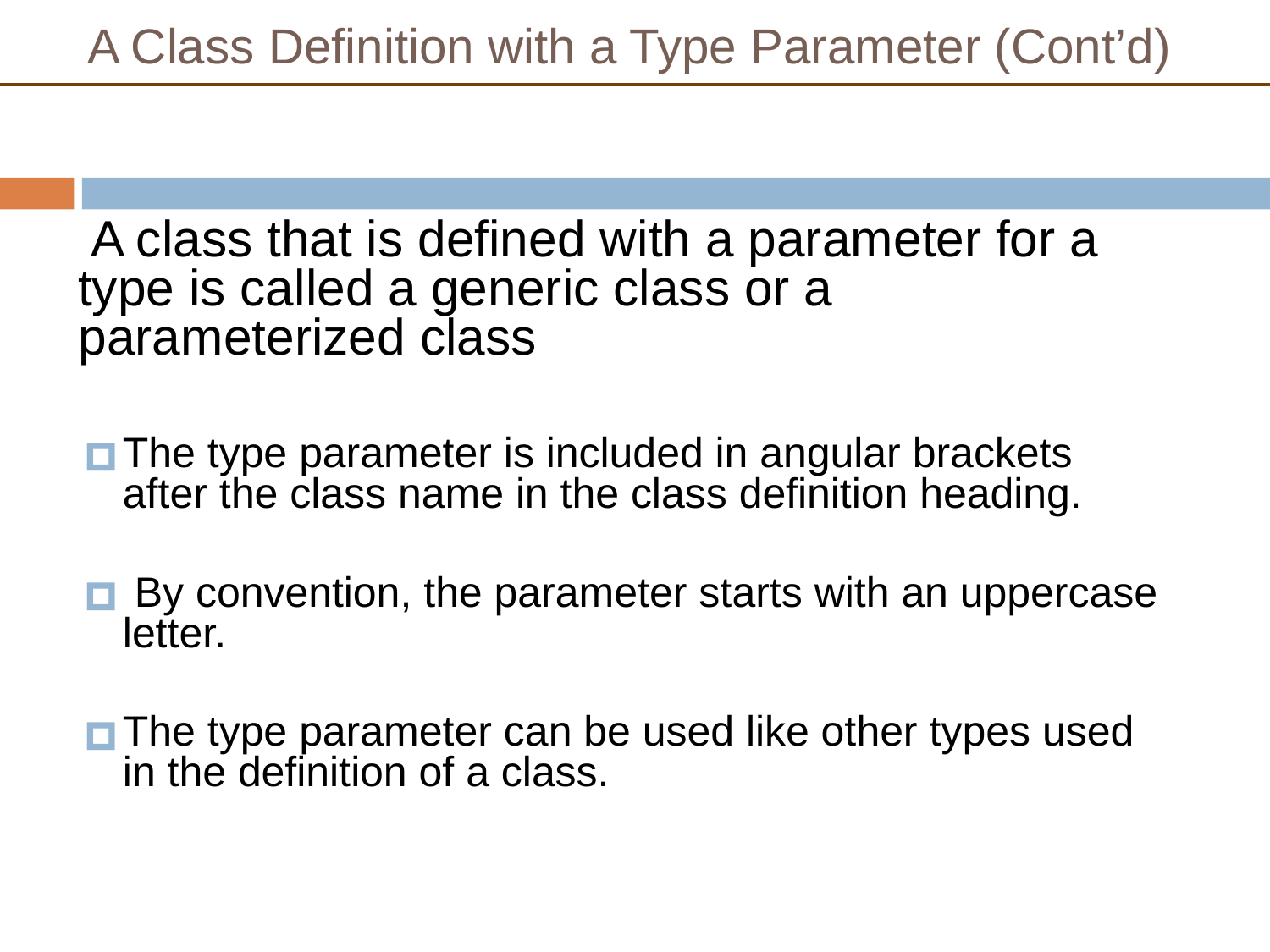

# A Class Definition with a Type Parameter (Cont’d)
    A class that is defined with a parameter for a type is called a generic class or a parameterized class

The type parameter is included in angular brackets after the class name in the class definition heading.

 By convention, the parameter starts with an uppercase letter.

The type parameter can be used like other types used in the definition of a class.